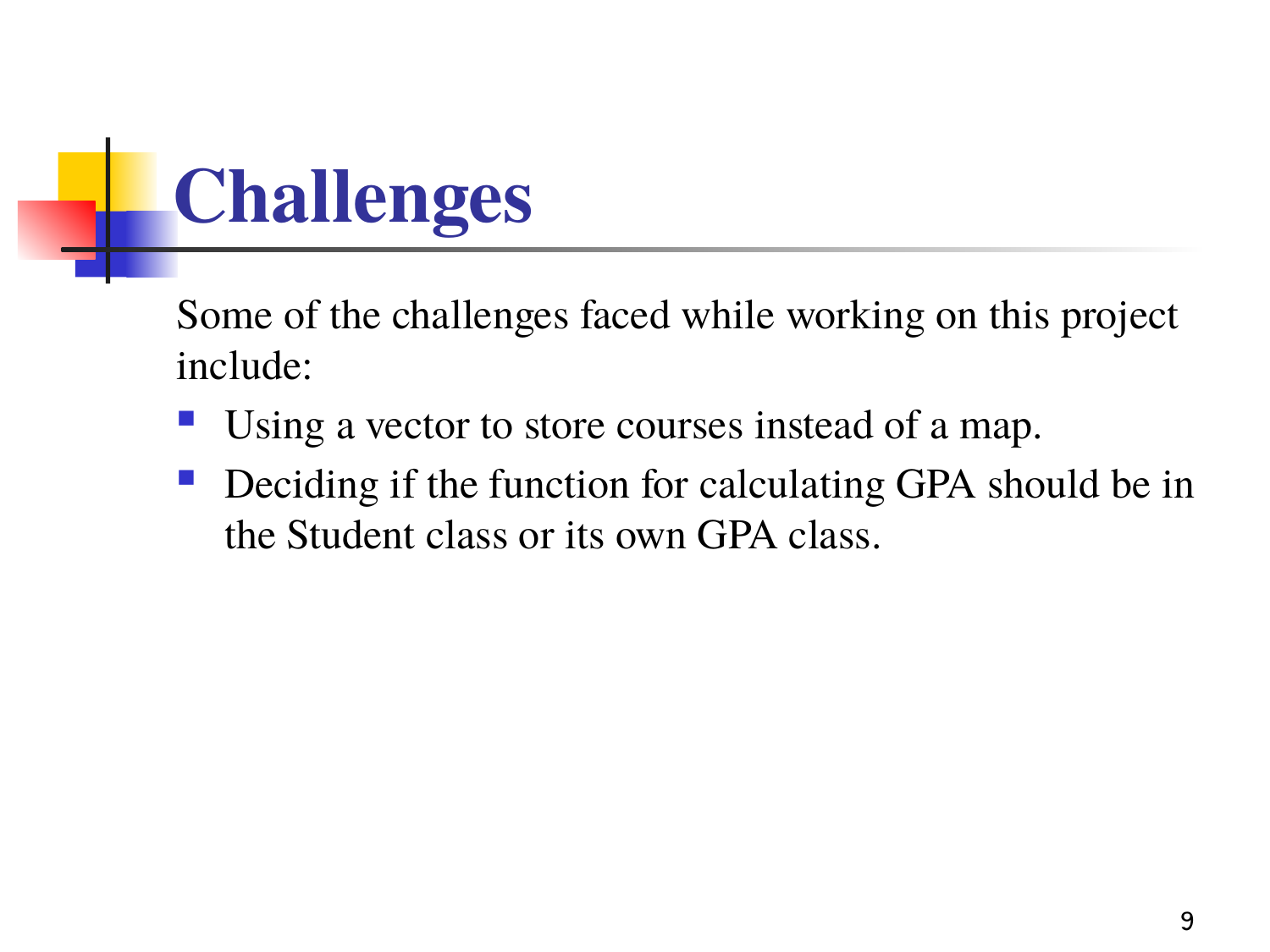

# Challenges
Some of the challenges faced while working on this project include:
Using a vector to store courses instead of a map.
Deciding if the function for calculating GPA should be in the Student class or its own GPA class.
9